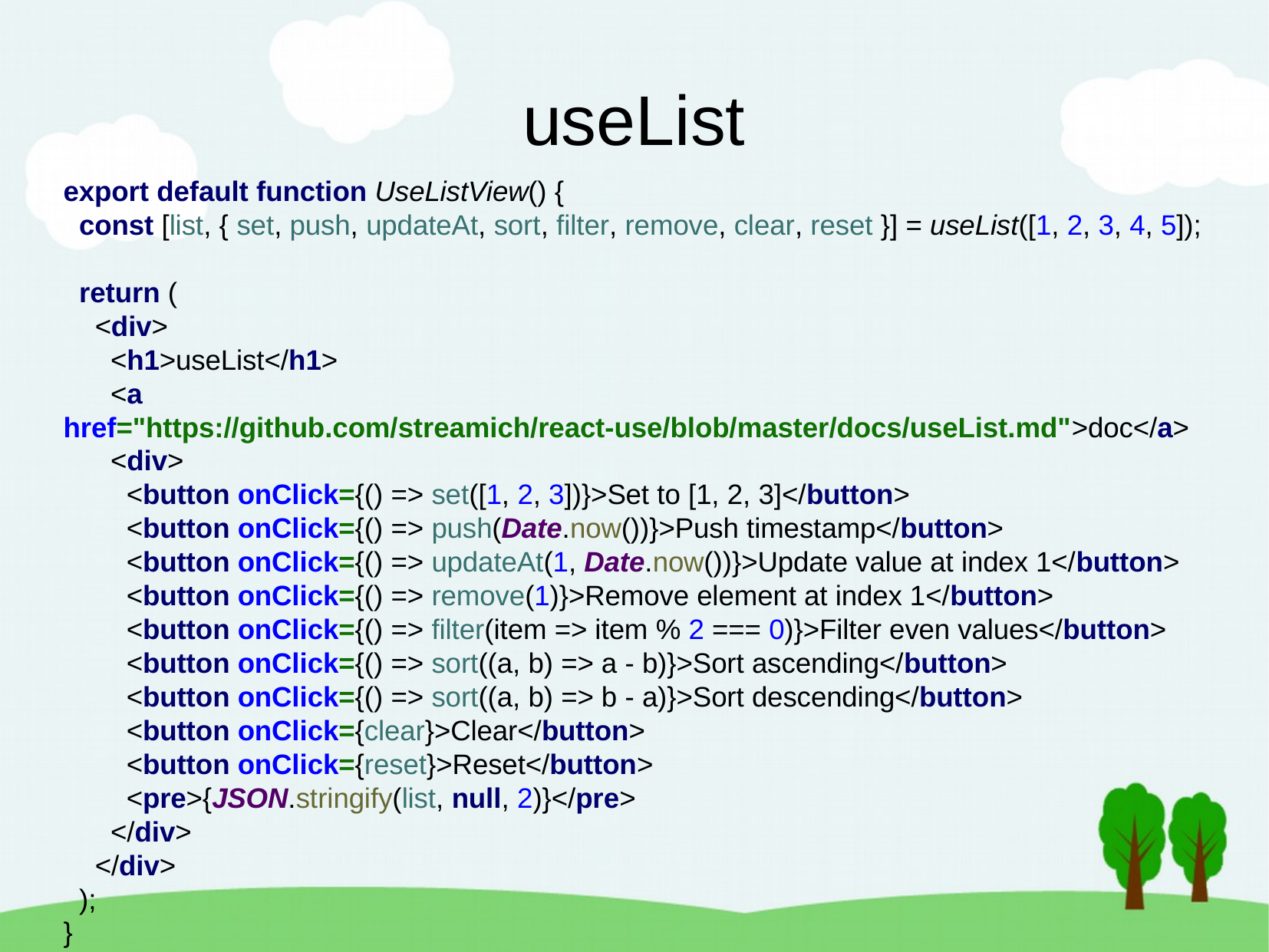

useList
export default function UseListView() {
  const [list, { set, push, updateAt, sort, filter, remove, clear, reset }] = useList([1, 2, 3, 4, 5]);

  return (
    <div>
      <h1>useList</h1>
      <a href="https://github.com/streamich/react-use/blob/master/docs/useList.md">doc</a>
      <div>
        <button onClick={() => set([1, 2, 3])}>Set to [1, 2, 3]</button>
        <button onClick={() => push(Date.now())}>Push timestamp</button>
        <button onClick={() => updateAt(1, Date.now())}>Update value at index 1</button>
        <button onClick={() => remove(1)}>Remove element at index 1</button>
        <button onClick={() => filter(item => item % 2 === 0)}>Filter even values</button>
        <button onClick={() => sort((a, b) => a - b)}>Sort ascending</button>
        <button onClick={() => sort((a, b) => b - a)}>Sort descending</button>
        <button onClick={clear}>Clear</button>
        <button onClick={reset}>Reset</button>
        <pre>{JSON.stringify(list, null, 2)}</pre>
      </div>
    </div>
  );
}